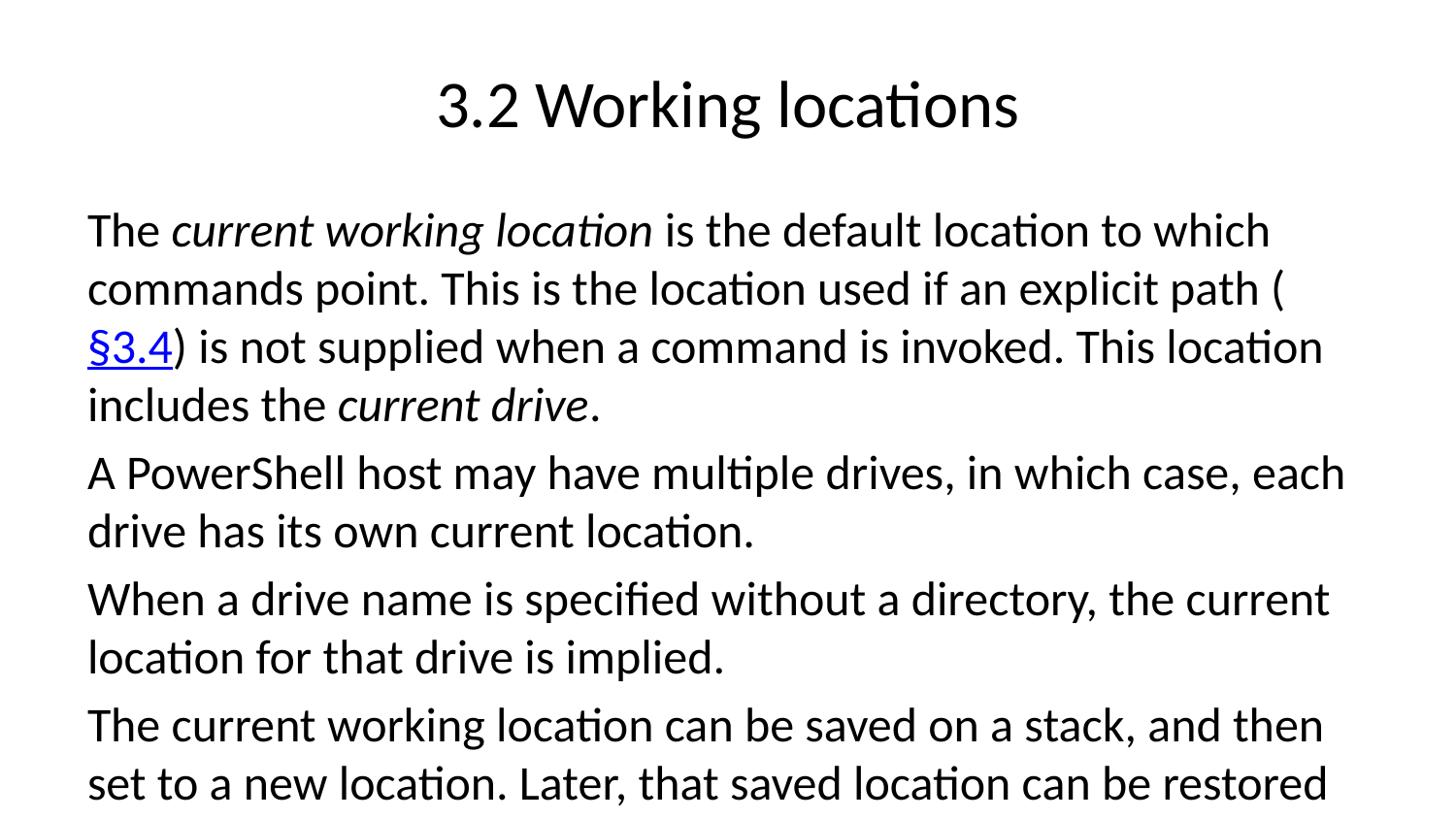

# 3.2 Working locations
The current working location is the default location to which commands point. This is the location used if an explicit path (§3.4) is not supplied when a command is invoked. This location includes the current drive.
A PowerShell host may have multiple drives, in which case, each drive has its own current location.
When a drive name is specified without a directory, the current location for that drive is implied.
The current working location can be saved on a stack, and then set to a new location. Later, that saved location can be restored from that stack and made the current working location. There are two kinds of location stacks: the default working location stack, and zero or more user-defined named working location stacks. When a session begins, the default working location stack is also the current working location stack. However, any named working location stack can be made the current working location stack.
The following cmdlets deal with locations:
Set-Location: Establishes the current working location
Get-Location: Determines the current working location for the specified drive(s), or the working locations for the specified stack(s)
Push-Location: Saves the current working location on the top of a specified stack of locations
Pop-Location: Restores the current working location from the top of a specified stack of locations
The object types that represents a working location and a stack of working locations are described in §4.5.5.